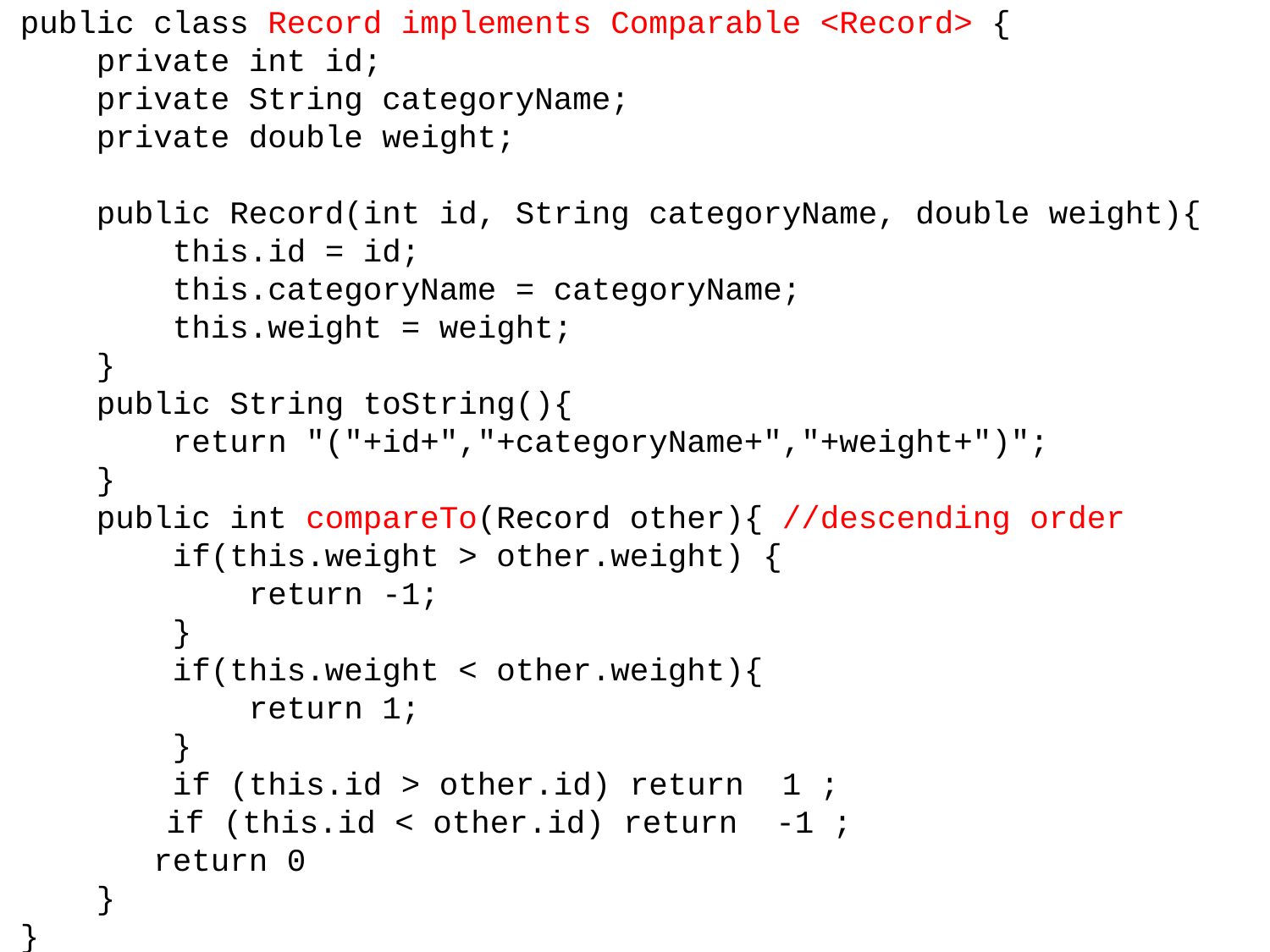

public class Record implements Comparable <Record> {
    private int id;
    private String categoryName;
    private double weight;

    public Record(int id, String categoryName, double weight){
        this.id = id;
        this.categoryName = categoryName;
        this.weight = weight;
    }
    public String toString(){
        return "("+id+","+categoryName+","+weight+")";
    }
    public int compareTo(Record other){ //descending order
        if(this.weight > other.weight) {
            return -1;
        }
        if(this.weight < other.weight){
            return 1;
        }
        if (this.id > other.id) return  1 ;
	 if (this.id < other.id) return  -1 ;
       return 0
    }
}